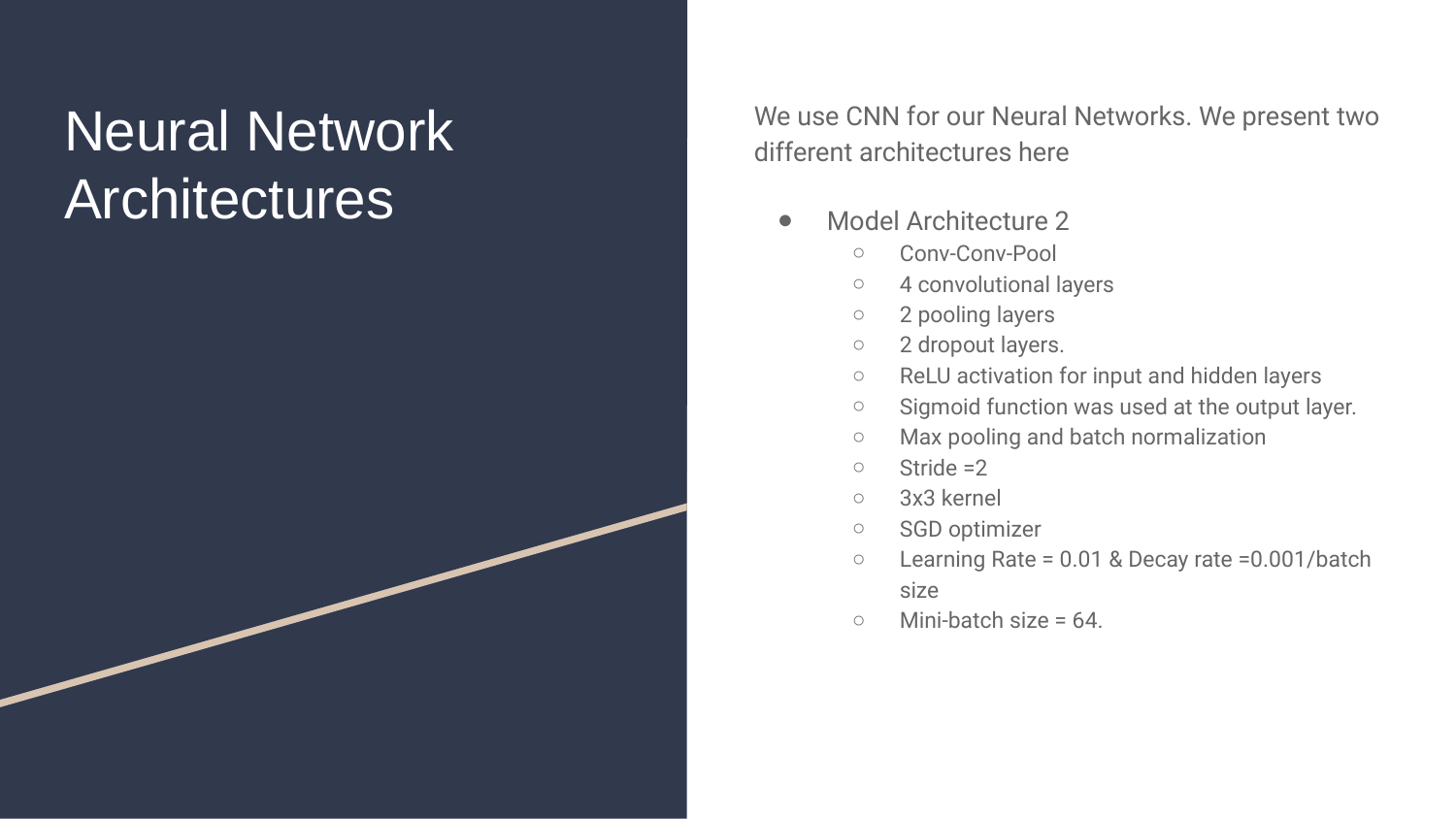

# Neural Network Architectures
We use CNN for our Neural Networks. We present two different architectures here
Model Architecture 2
Conv-Conv-Pool
4 convolutional layers
2 pooling layers
2 dropout layers.
ReLU activation for input and hidden layers
Sigmoid function was used at the output layer.
Max pooling and batch normalization
Stride =2
3x3 kernel
SGD optimizer
Learning Rate = 0.01 & Decay rate =0.001/batch size
Mini-batch size = 64.